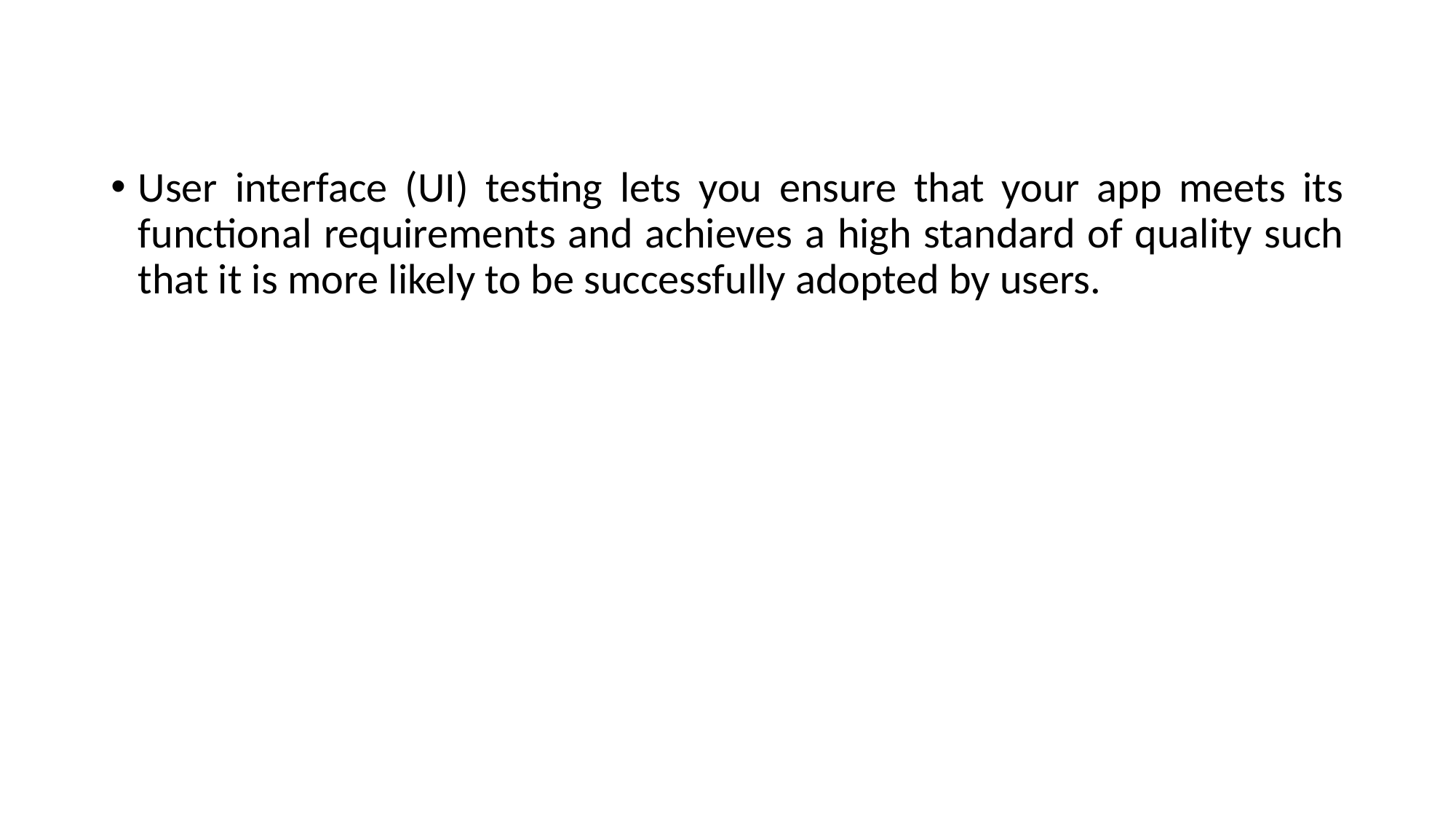

User interface (UI) testing lets you ensure that your app meets its functional requirements and achieves a high standard of quality such that it is more likely to be successfully adopted by users.